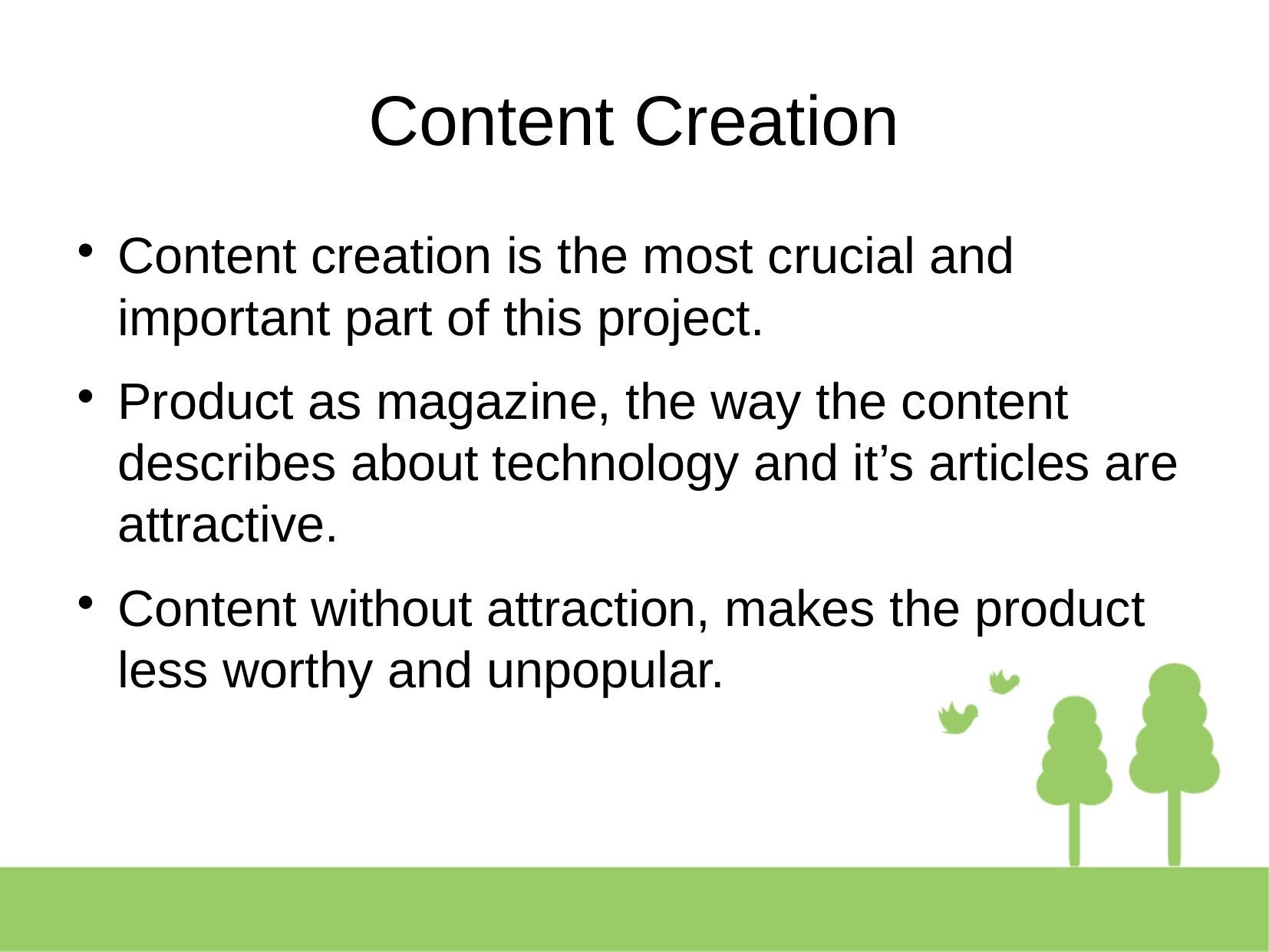

Content Creation
Content creation is the most crucial and important part of this project.
Product as magazine, the way the content describes about technology and it’s articles are attractive.
Content without attraction, makes the product less worthy and unpopular.